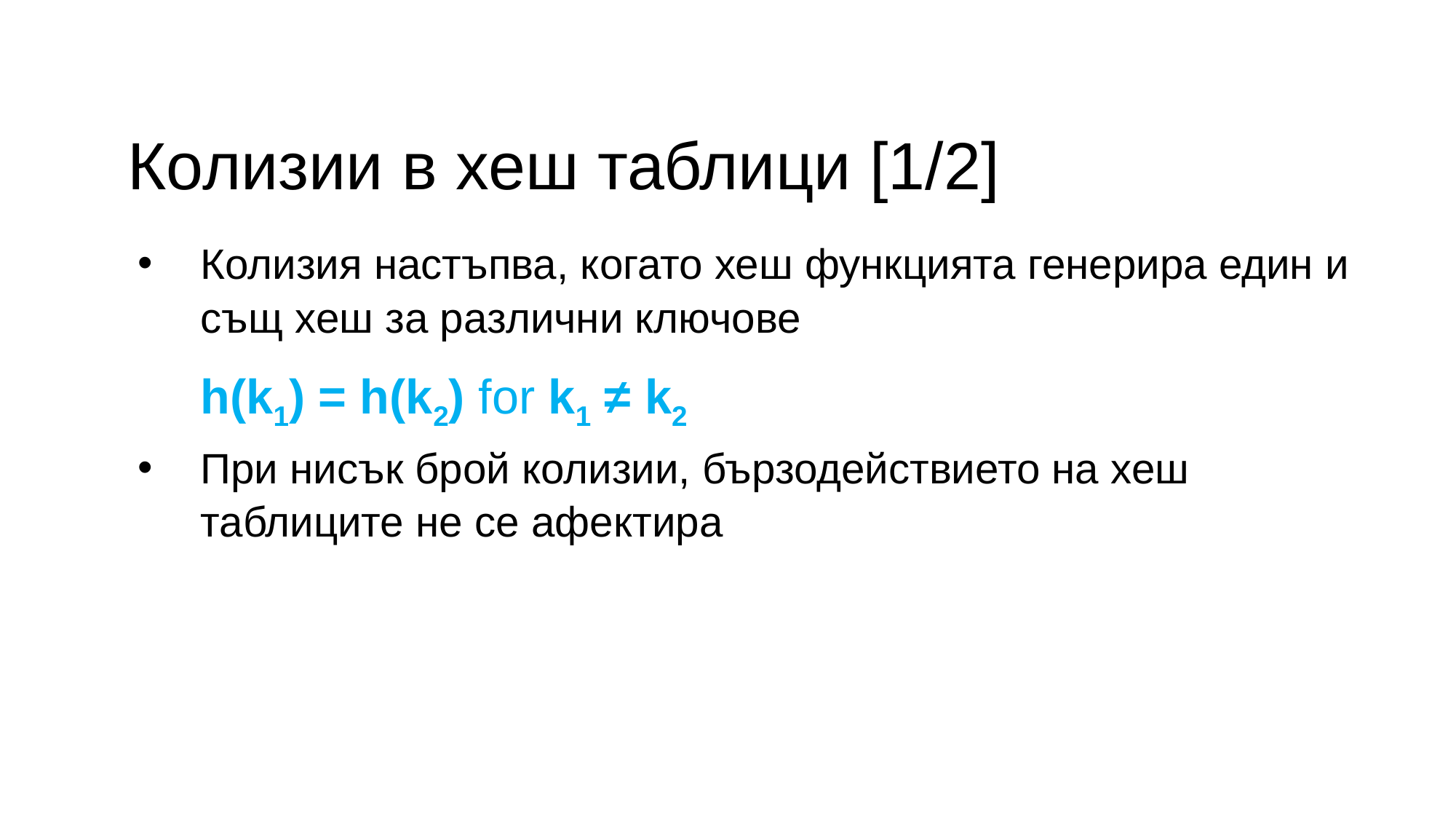

# Колизии в хеш таблици [1/2]
Колизия настъпва, когато хеш функцията генерира един и същ хеш за различни ключове
h(k1) = h(k2) for k1 ≠ k2
При нисък брой колизии, бързодействието на хеш таблиците не се афектира